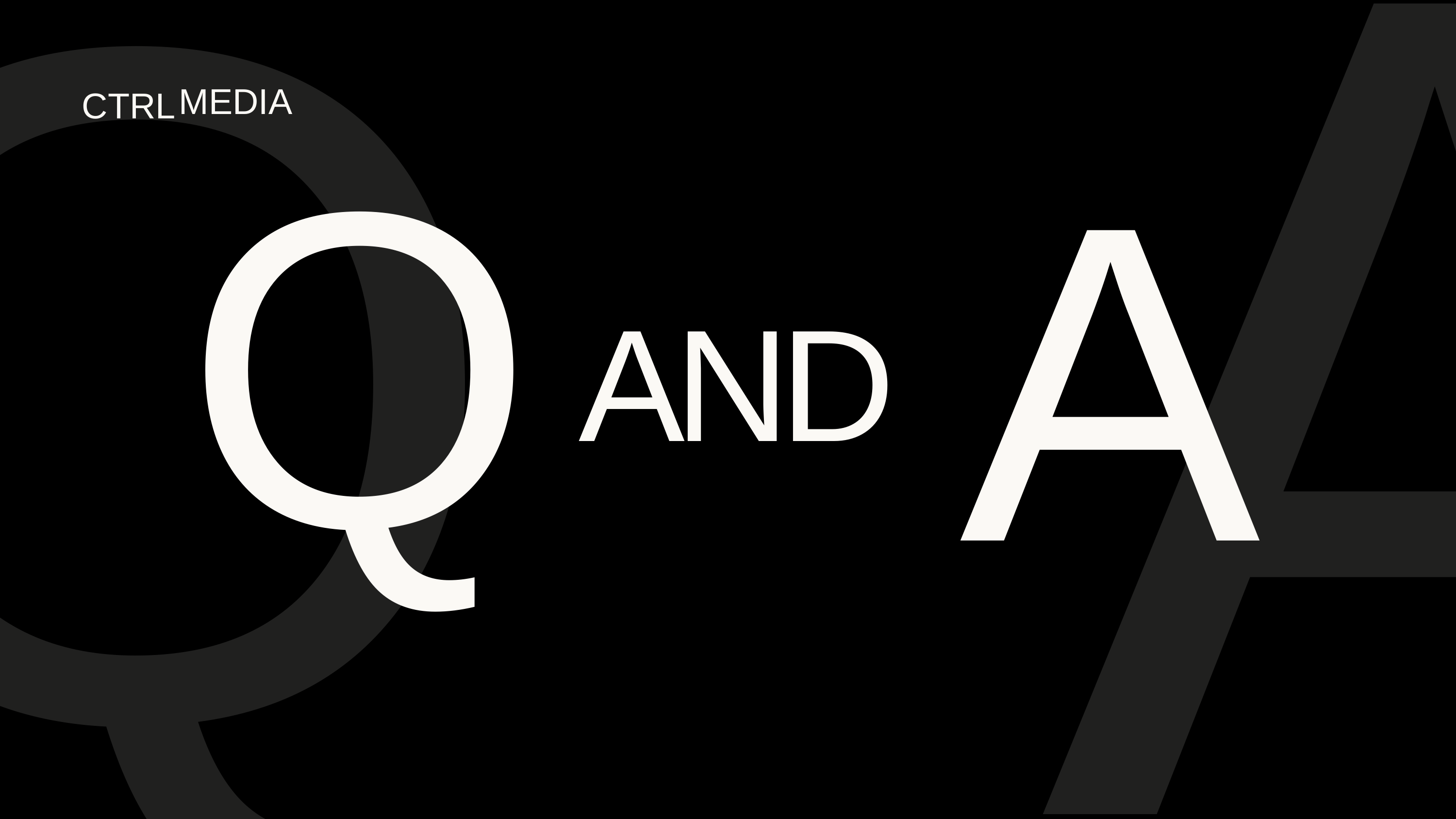

MEDIA
CTRL
A
Q
Q
A
AND